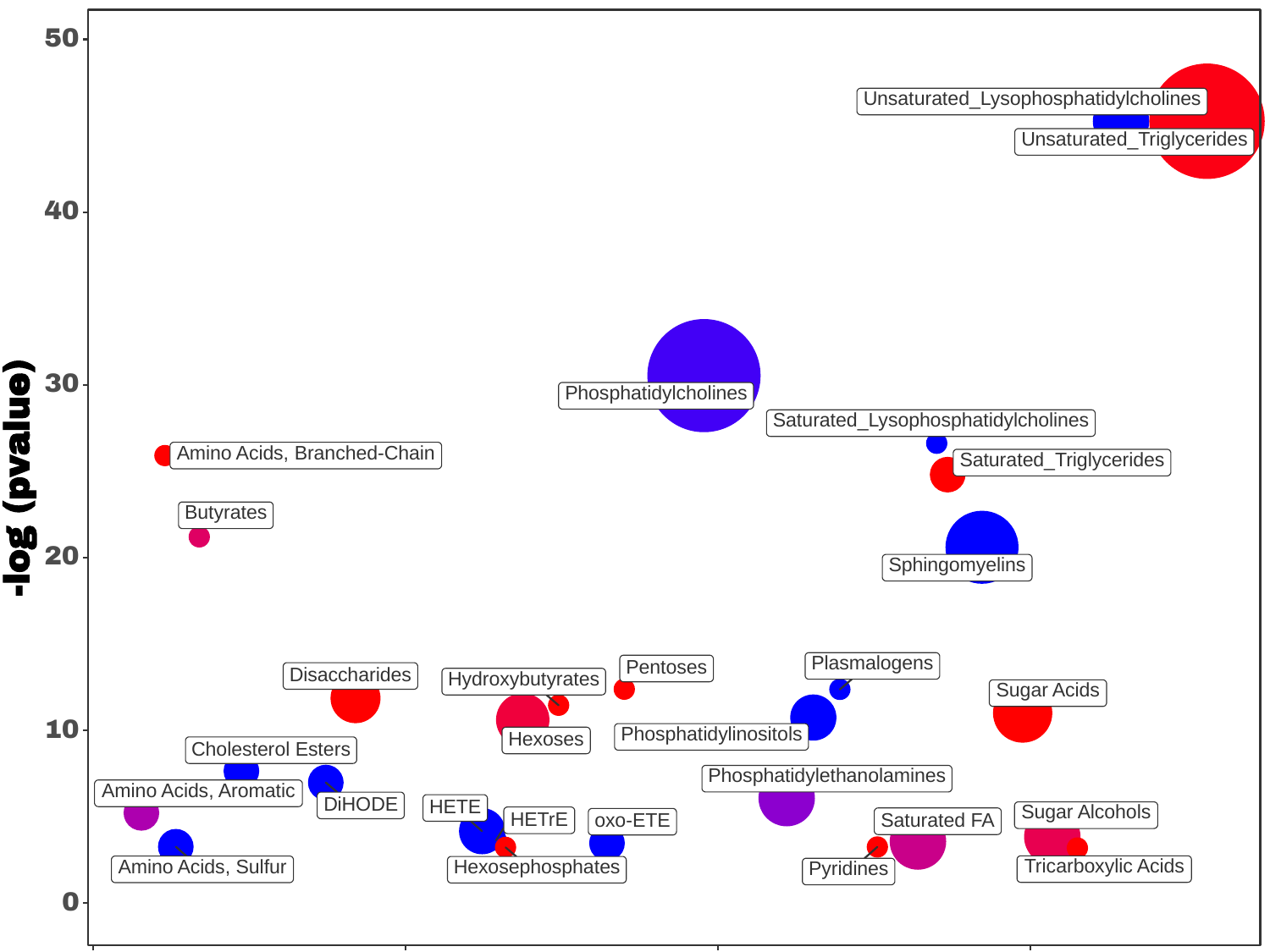

50

Unsaturated_Lysophosphatidylcholines

Unsaturated_Triglycerides
40

30

Phosphatidylcholines

Saturated_Lysophosphatidylcholines

Amino Acids, Branched-Chain

Saturated_Triglycerides

-log (pvalue)

Butyrates

20

Sphingomyelins

Plasmalogens

Pentoses

Disaccharides
Hydroxybutyrates

Sugar Acids

10

Phosphatidylinositols

Hexoses

Cholesterol Esters

Phosphatidylethanolamines

Amino Acids, Aromatic

DiHODE
HETE

Sugar Alcohols

HETrE
Saturated FA

oxo-ETE

Tricarboxylic Acids

Hexosephosphates
Amino Acids, Sulfur
Pyridines
0

0
100
200
300
 cluster order (as provided)